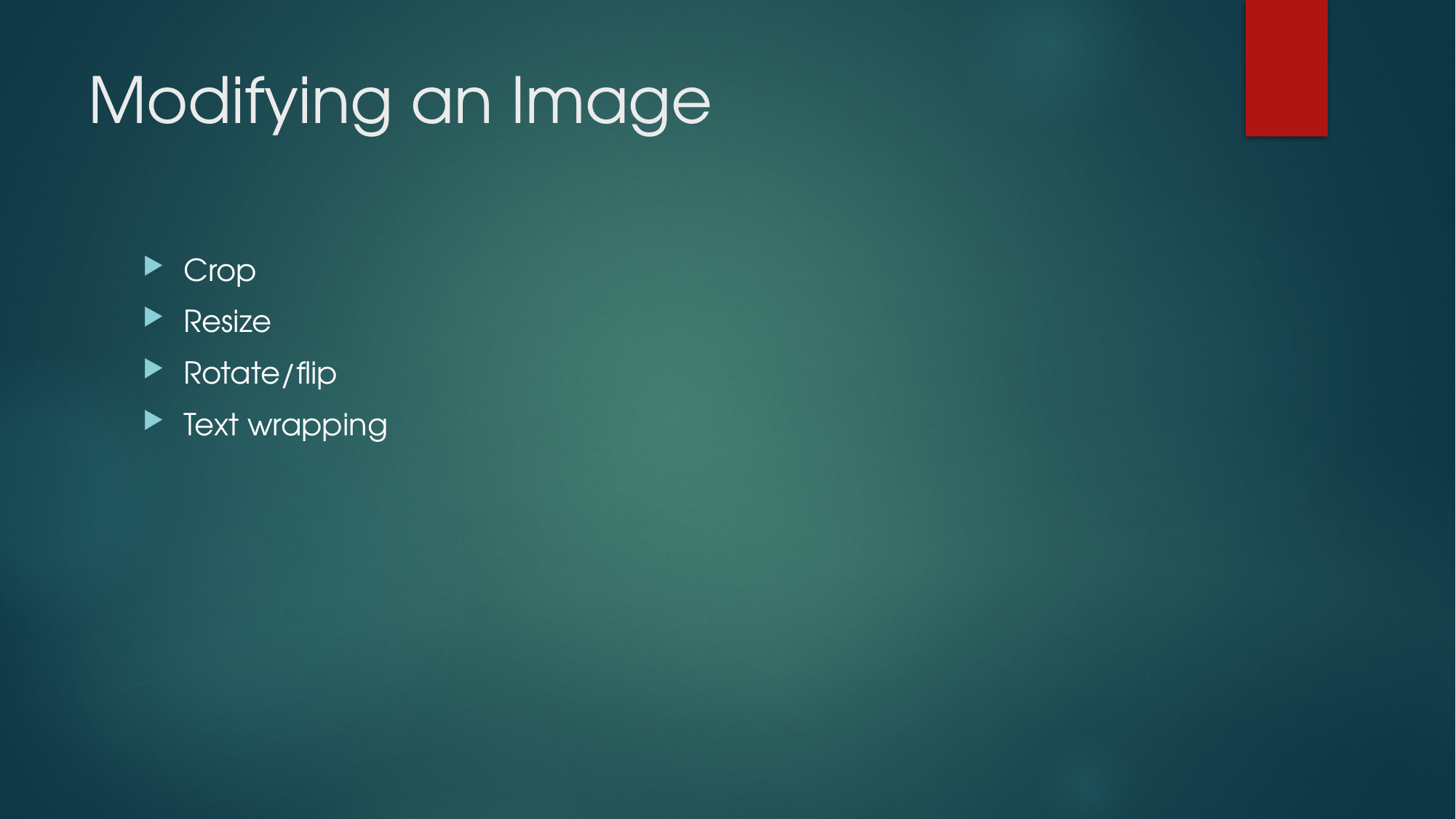

# Modifying an Image
Crop
Resize
Rotate/flip
Text wrapping